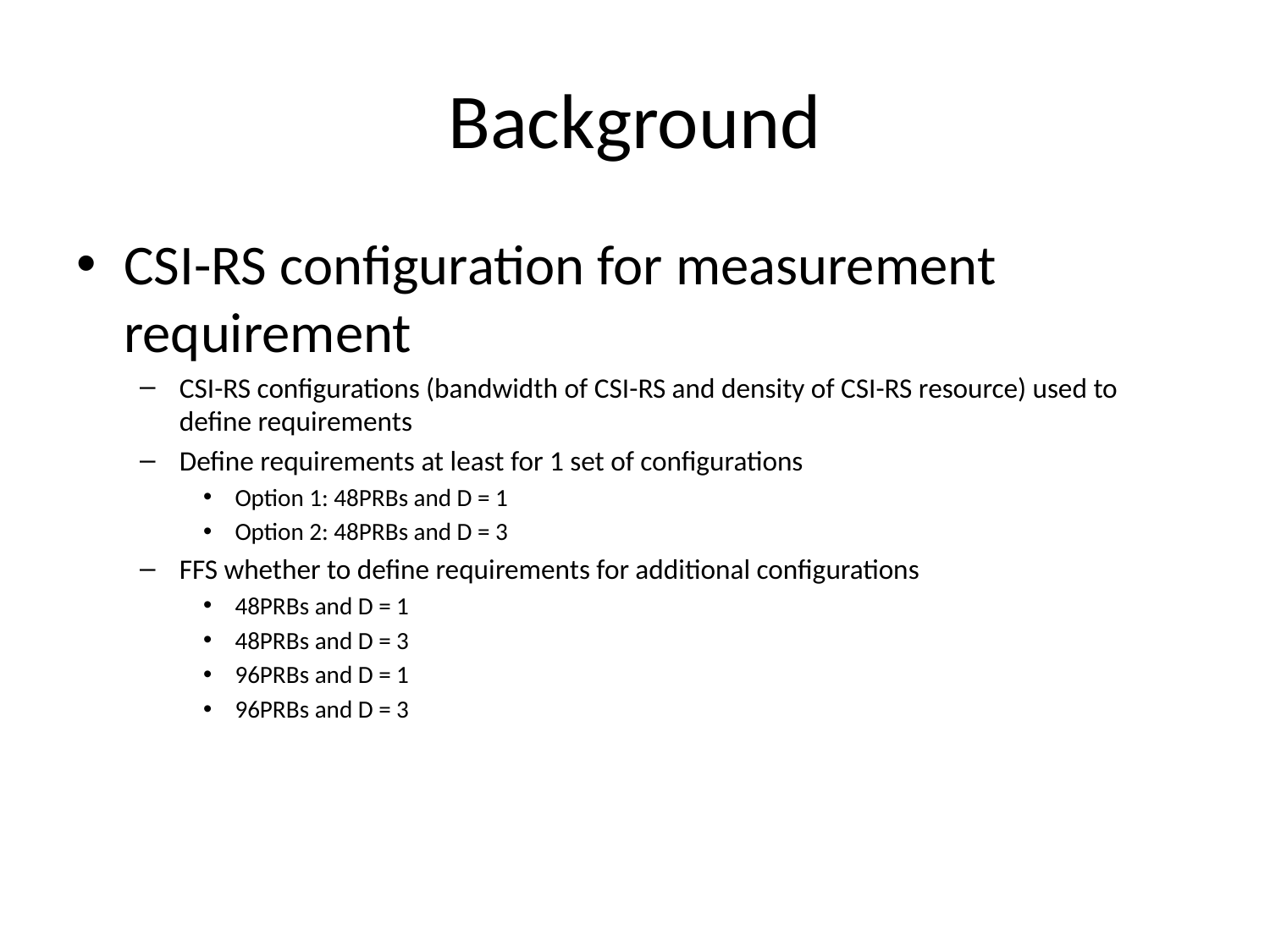

# Background
CSI-RS configuration for measurement requirement
CSI-RS configurations (bandwidth of CSI-RS and density of CSI-RS resource) used to define requirements
Define requirements at least for 1 set of configurations
Option 1: 48PRBs and D = 1
Option 2: 48PRBs and D = 3
FFS whether to define requirements for additional configurations
48PRBs and D = 1
48PRBs and D = 3
96PRBs and D = 1
96PRBs and D = 3